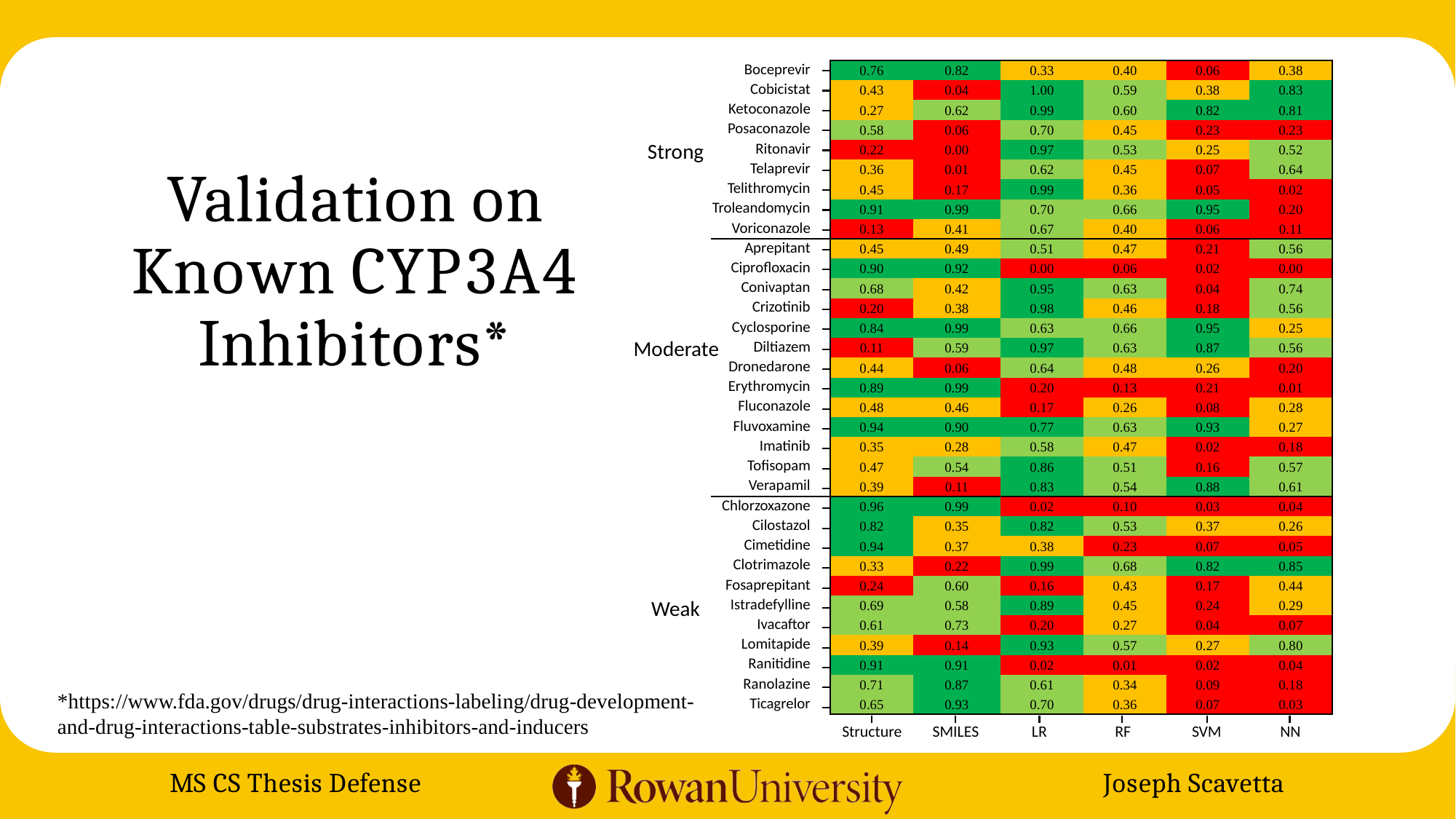

# Validation on Known CYP3A4 Inhibitors*
| Boceprevir |
| --- |
| Cobicistat |
| Ketoconazole |
| Posaconazole |
| Ritonavir |
| Telaprevir |
| Telithromycin |
| Troleandomycin |
| Voriconazole |
| Aprepitant |
| Ciprofloxacin |
| Conivaptan |
| Crizotinib |
| Cyclosporine |
| Diltiazem |
| Dronedarone |
| Erythromycin |
| Fluconazole |
| Fluvoxamine |
| Imatinib |
| Tofisopam |
| Verapamil |
| Chlorzoxazone |
| Cilostazol |
| Cimetidine |
| Clotrimazole |
| Fosaprepitant |
| Istradefylline |
| Ivacaftor |
| Lomitapide |
| Ranitidine |
| Ranolazine |
| Ticagrelor |
| 0.76 | 0.82 | 0.33 | 0.40 | 0.06 | 0.38 |
| --- | --- | --- | --- | --- | --- |
| 0.43 | 0.04 | 1.00 | 0.59 | 0.38 | 0.83 |
| 0.27 | 0.62 | 0.99 | 0.60 | 0.82 | 0.81 |
| 0.58 | 0.06 | 0.70 | 0.45 | 0.23 | 0.23 |
| 0.22 | 0.00 | 0.97 | 0.53 | 0.25 | 0.52 |
| 0.36 | 0.01 | 0.62 | 0.45 | 0.07 | 0.64 |
| 0.45 | 0.17 | 0.99 | 0.36 | 0.05 | 0.02 |
| 0.91 | 0.99 | 0.70 | 0.66 | 0.95 | 0.20 |
| 0.13 | 0.41 | 0.67 | 0.40 | 0.06 | 0.11 |
| 0.45 | 0.49 | 0.51 | 0.47 | 0.21 | 0.56 |
| 0.90 | 0.92 | 0.00 | 0.06 | 0.02 | 0.00 |
| 0.68 | 0.42 | 0.95 | 0.63 | 0.04 | 0.74 |
| 0.20 | 0.38 | 0.98 | 0.46 | 0.18 | 0.56 |
| 0.84 | 0.99 | 0.63 | 0.66 | 0.95 | 0.25 |
| 0.11 | 0.59 | 0.97 | 0.63 | 0.87 | 0.56 |
| 0.44 | 0.06 | 0.64 | 0.48 | 0.26 | 0.20 |
| 0.89 | 0.99 | 0.20 | 0.13 | 0.21 | 0.01 |
| 0.48 | 0.46 | 0.17 | 0.26 | 0.08 | 0.28 |
| 0.94 | 0.90 | 0.77 | 0.63 | 0.93 | 0.27 |
| 0.35 | 0.28 | 0.58 | 0.47 | 0.02 | 0.18 |
| 0.47 | 0.54 | 0.86 | 0.51 | 0.16 | 0.57 |
| 0.39 | 0.11 | 0.83 | 0.54 | 0.88 | 0.61 |
| 0.96 | 0.99 | 0.02 | 0.10 | 0.03 | 0.04 |
| 0.82 | 0.35 | 0.82 | 0.53 | 0.37 | 0.26 |
| 0.94 | 0.37 | 0.38 | 0.23 | 0.07 | 0.05 |
| 0.33 | 0.22 | 0.99 | 0.68 | 0.82 | 0.85 |
| 0.24 | 0.60 | 0.16 | 0.43 | 0.17 | 0.44 |
| 0.69 | 0.58 | 0.89 | 0.45 | 0.24 | 0.29 |
| 0.61 | 0.73 | 0.20 | 0.27 | 0.04 | 0.07 |
| 0.39 | 0.14 | 0.93 | 0.57 | 0.27 | 0.80 |
| 0.91 | 0.91 | 0.02 | 0.01 | 0.02 | 0.04 |
| 0.71 | 0.87 | 0.61 | 0.34 | 0.09 | 0.18 |
| 0.65 | 0.93 | 0.70 | 0.36 | 0.07 | 0.03 |
Strong
Moderate
Weak
*https://www.fda.gov/drugs/drug-interactions-labeling/drug-development-and-drug-interactions-table-substrates-inhibitors-and-inducers
| Structure | SMILES | LR | RF | SVM | NN |
| --- | --- | --- | --- | --- | --- |